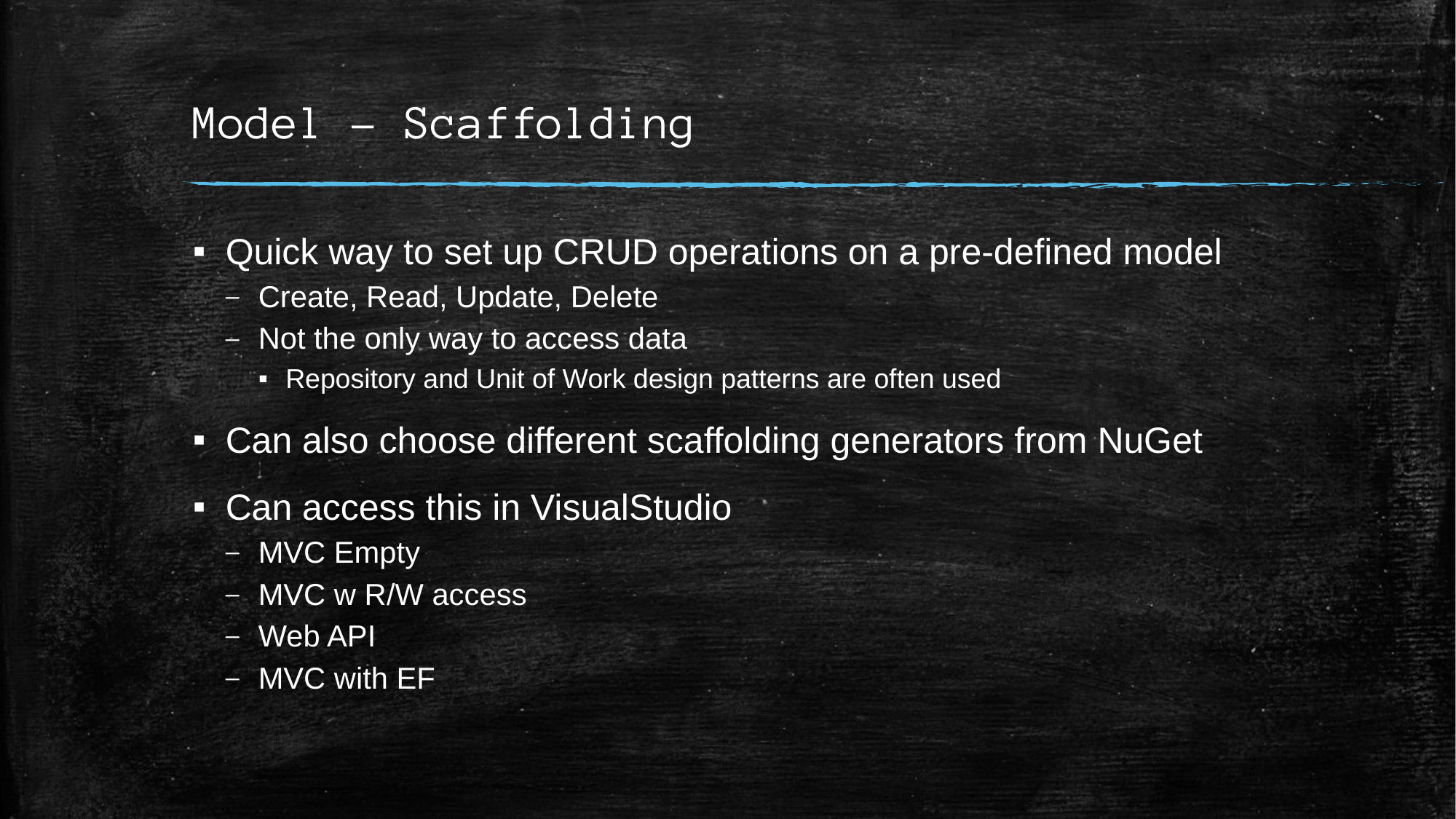

# Model - Scaffolding
Quick way to set up CRUD operations on a pre-defined model
Create, Read, Update, Delete
Not the only way to access data
Repository and Unit of Work design patterns are often used
Can also choose different scaffolding generators from NuGet
Can access this in VisualStudio
MVC Empty
MVC w R/W access
Web API
MVC with EF